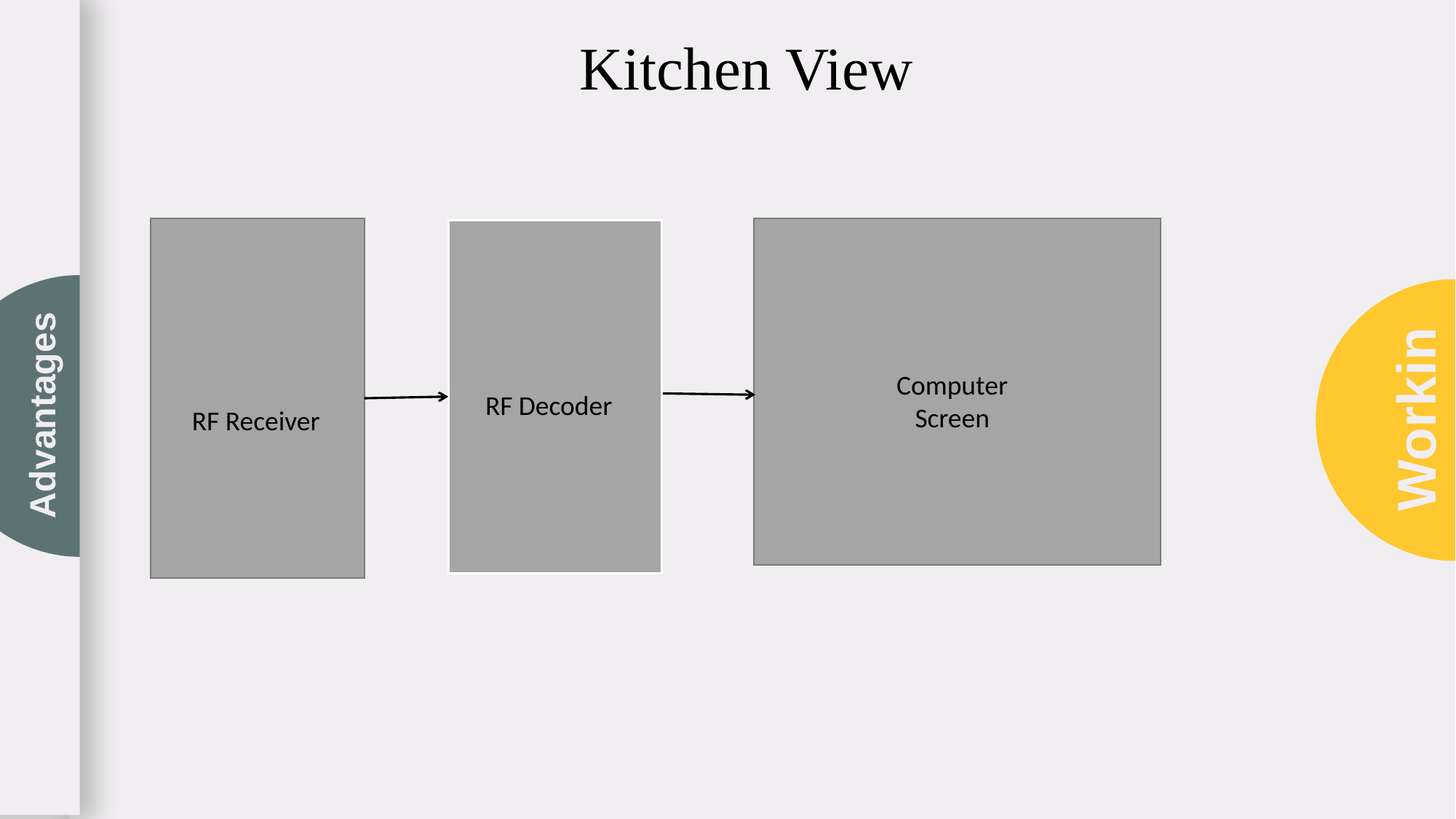

Working

Advantages
Kitchen View

Computer Screen
RF Decoder
RF Receiver